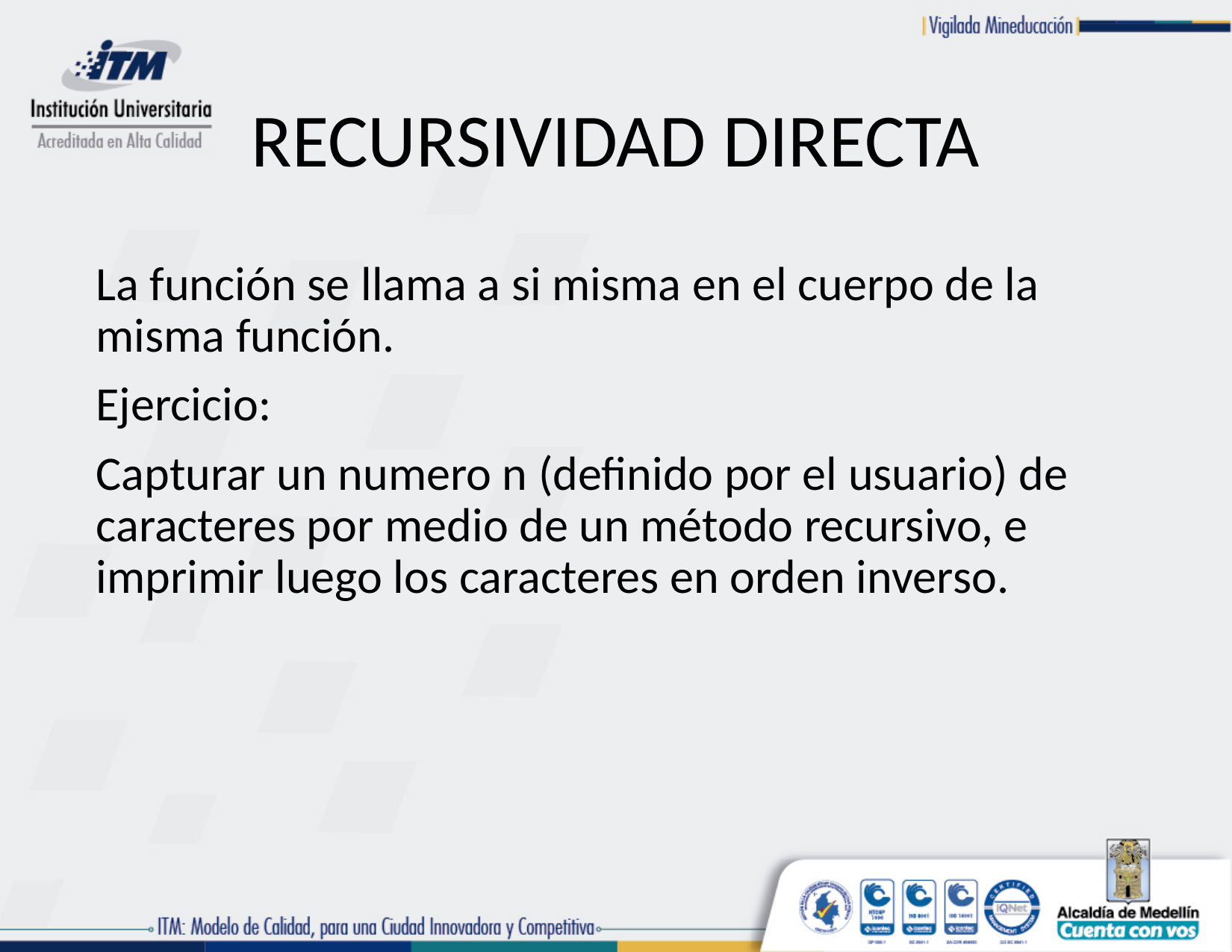

# RECURSIVIDAD DIRECTA
La función se llama a si misma en el cuerpo de la misma función.
Ejercicio:
Capturar un numero n (definido por el usuario) de caracteres por medio de un método recursivo, e imprimir luego los caracteres en orden inverso.